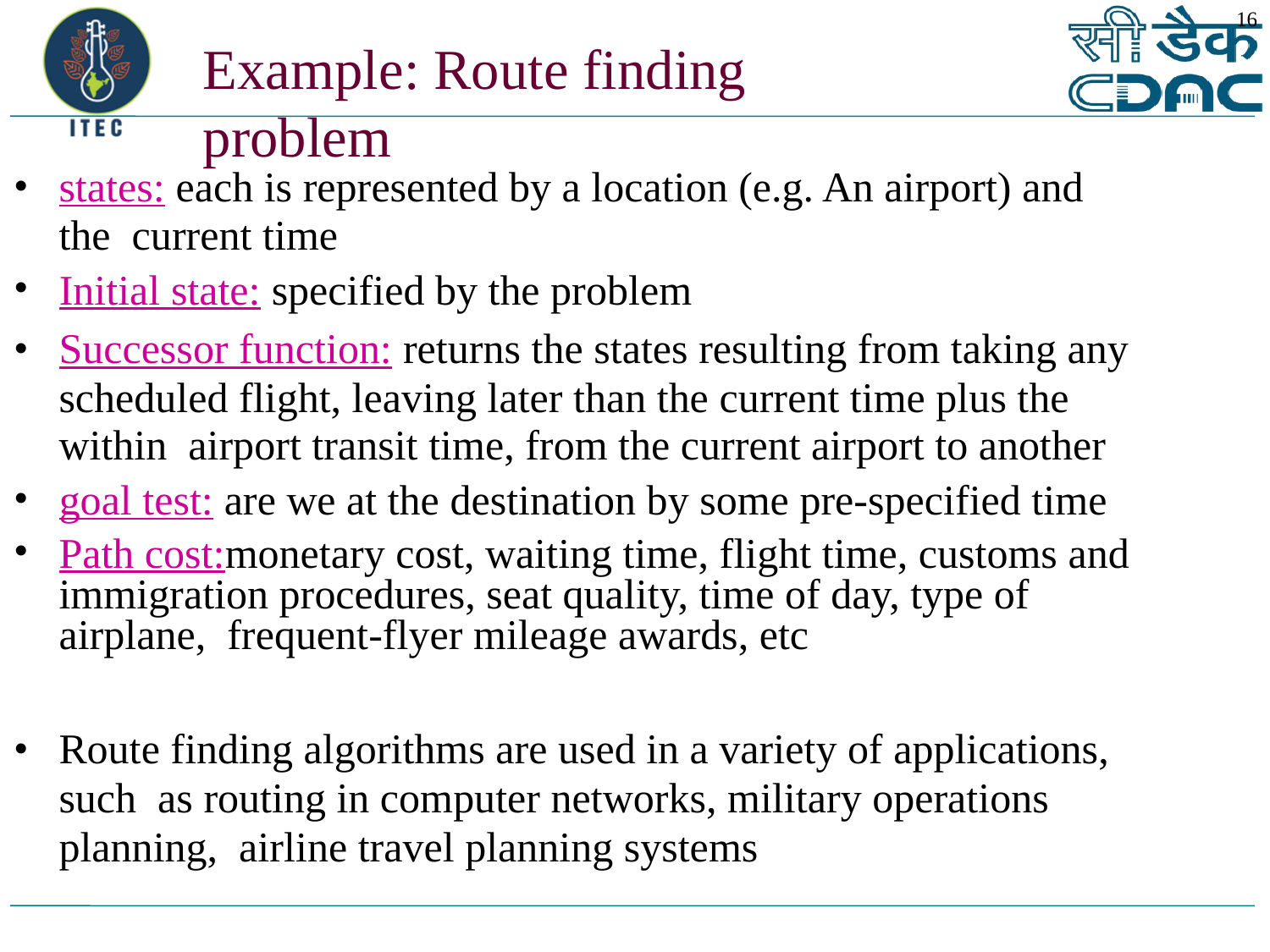

16
# Example: Route finding problem
states: each is represented by a location (e.g. An airport) and the  current time
Initial state: specified by the problem
Successor function: returns the states resulting from taking any  scheduled flight, leaving later than the current time plus the within  airport transit time, from the current airport to another
goal test: are we at the destination by some pre-specified time
Path cost:monetary cost, waiting time, flight time, customs and  immigration procedures, seat quality, time of day, type of airplane,  frequent-flyer mileage awards, etc

Route finding algorithms are used in a variety of applications, such  as routing in computer networks, military operations planning,  airline travel planning systems